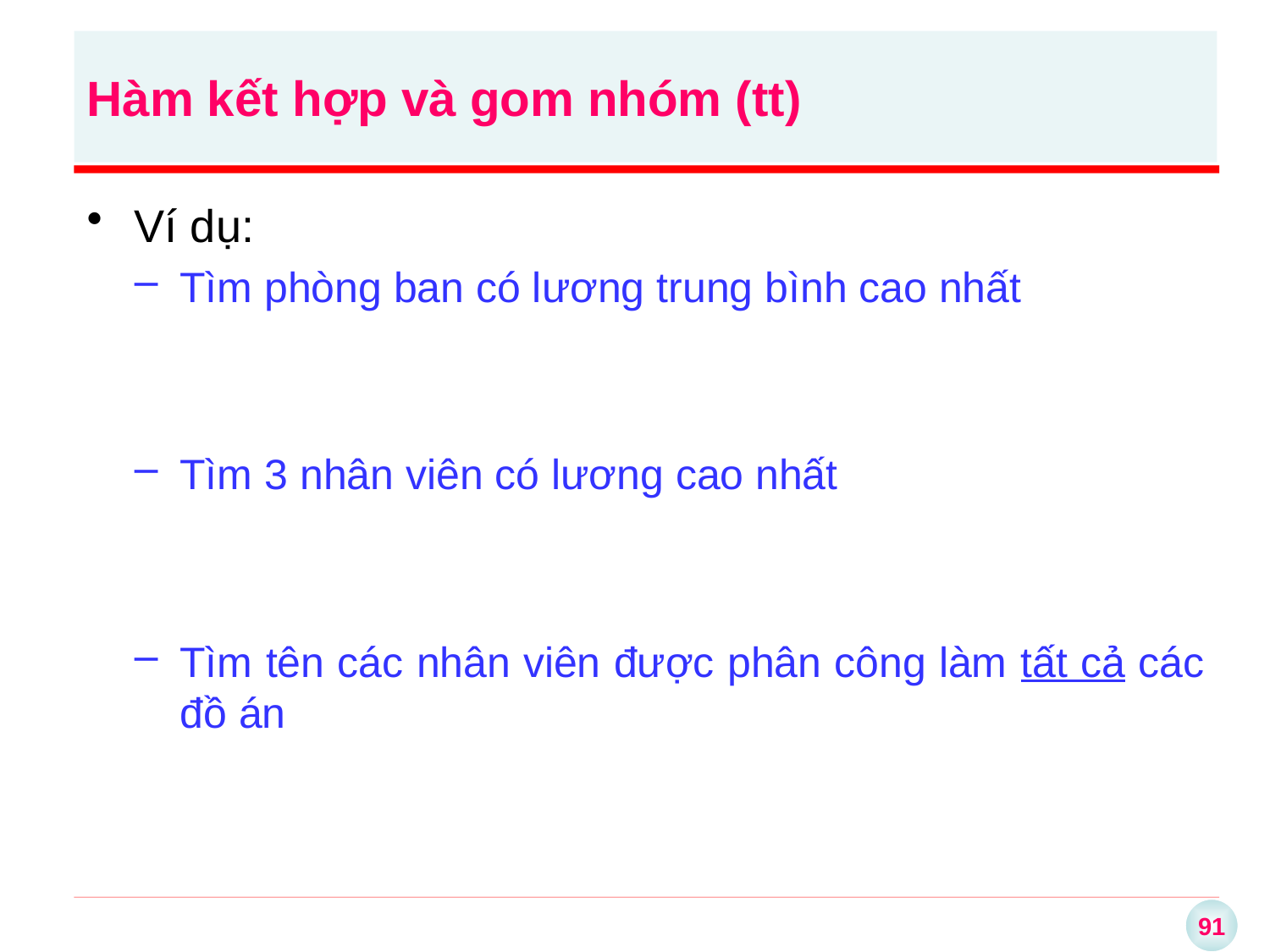

Hàm kết hợp và gom nhóm (tt)
Ví dụ:
Tìm phòng ban có lương trung bình cao nhất

Tìm 3 nhân viên có lương cao nhất

Tìm tên các nhân viên được phân công làm tất cả các đồ án